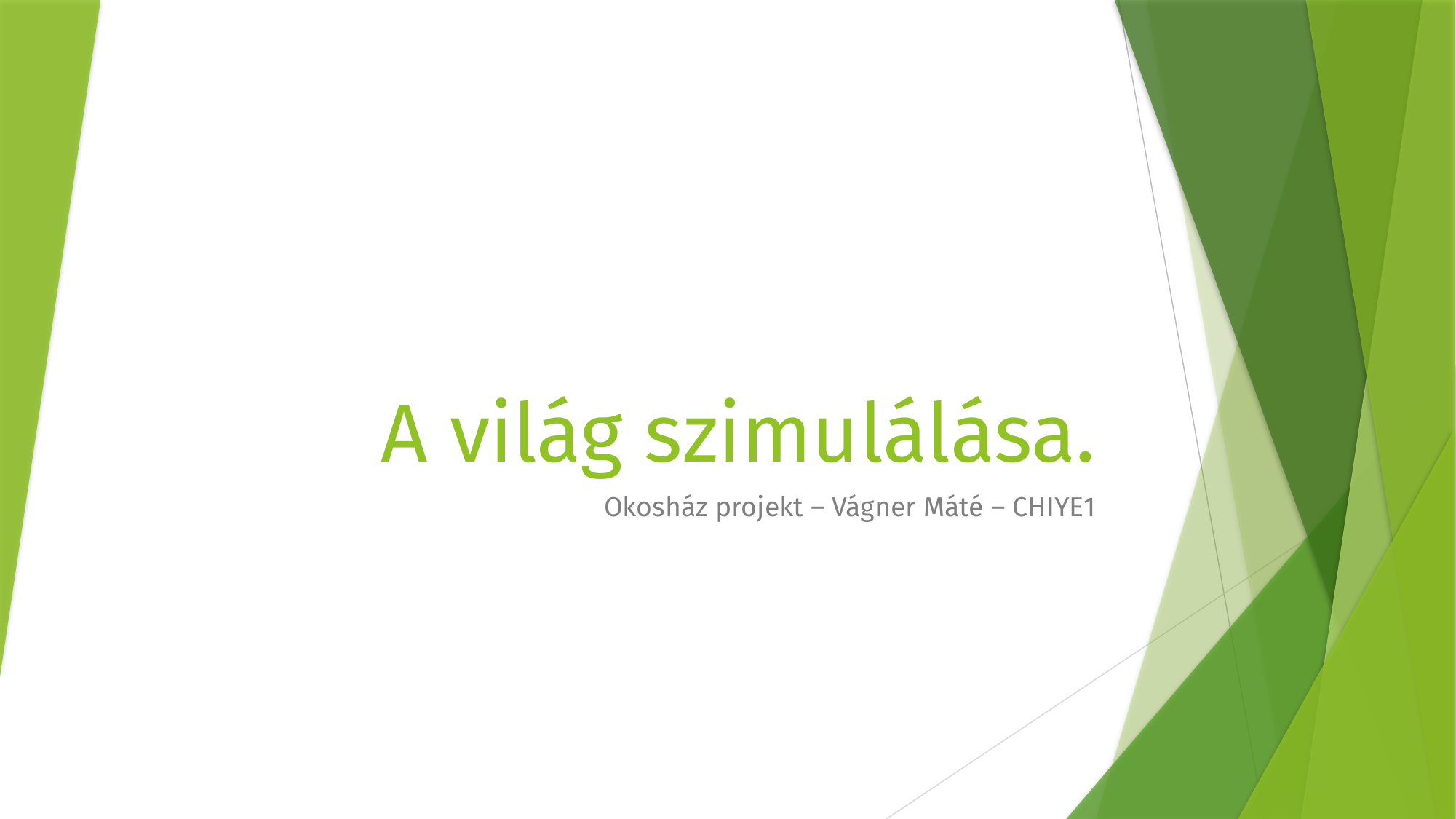

# A világ szimulálása.
Okosház projekt – Vágner Máté – CHIYE1